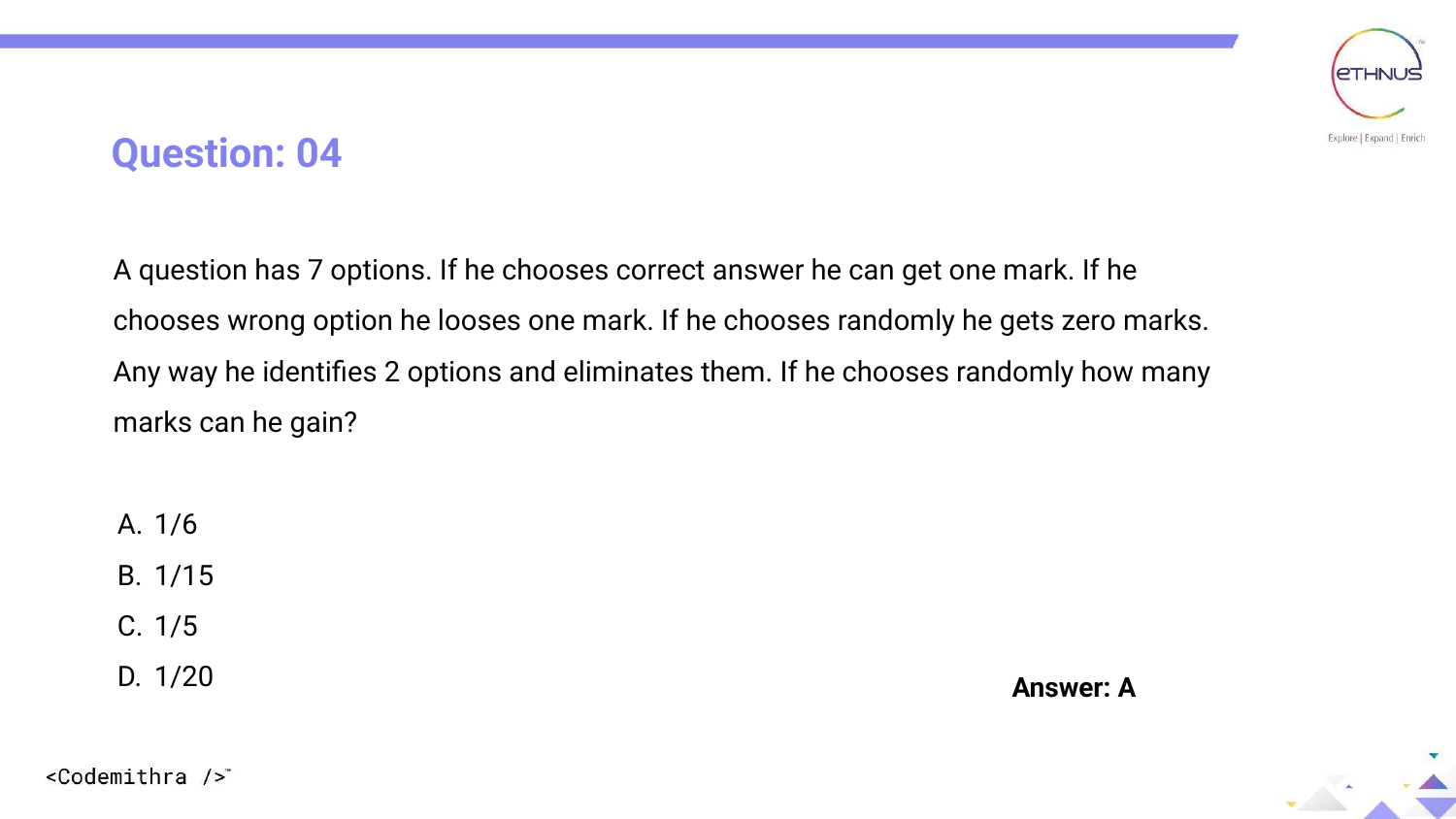

Question: 04
A question has 7 options. If he chooses correct answer he can get one mark. If he chooses wrong option he looses one mark. If he chooses randomly he gets zero marks. Any way he identifies 2 options and eliminates them. If he chooses randomly how many marks can he gain?

1/6
1/15
1/5
1/20
Answer: A